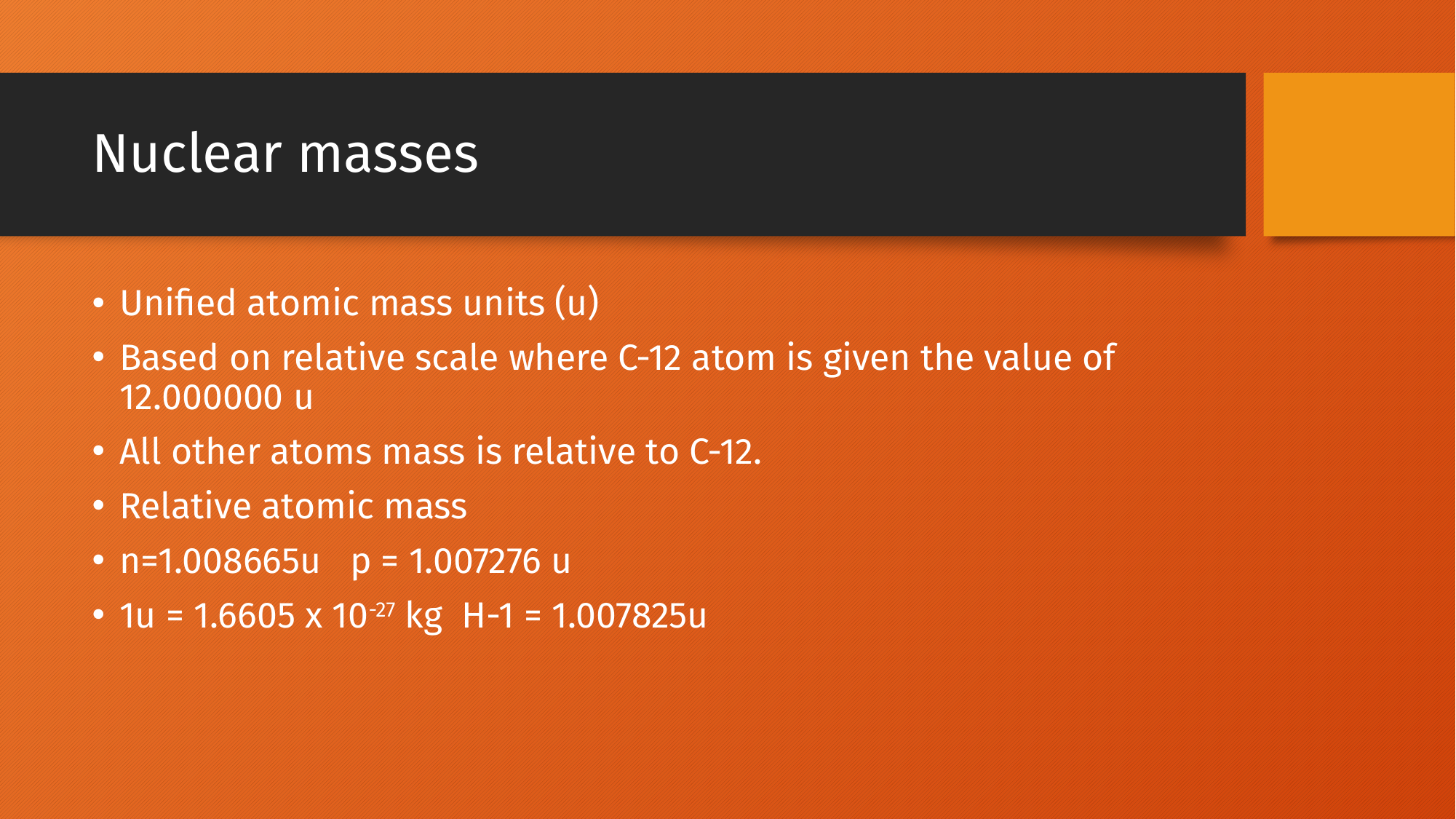

# Nuclear masses
Unified atomic mass units (u)
Based on relative scale where C-12 atom is given the value of 12.000000 u
All other atoms mass is relative to C-12.
Relative atomic mass
n=1.008665u   p = 1.007276 u
1u = 1.6605 x 10-27 kg  H-1 = 1.007825u